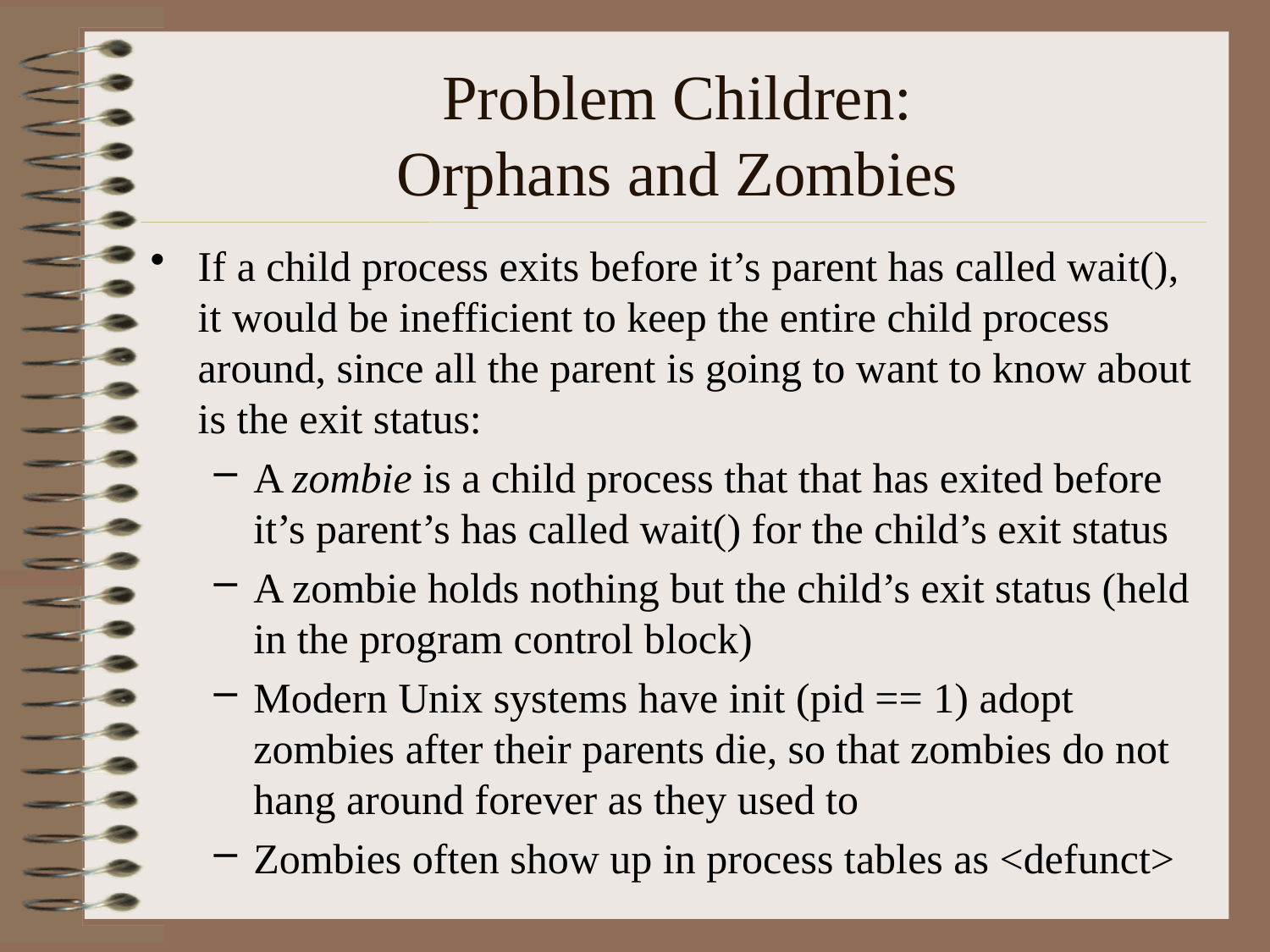

# Problem Children: Orphans and Zombies
If a child process exits before it’s parent has called wait(), it would be inefficient to keep the entire child process around, since all the parent is going to want to know about is the exit status:
A zombie is a child process that that has exited before it’s parent’s has called wait() for the child’s exit status
A zombie holds nothing but the child’s exit status (held in the program control block)
Modern Unix systems have init (pid == 1) adopt zombies after their parents die, so that zombies do not hang around forever as they used to
Zombies often show up in process tables as <defunct>